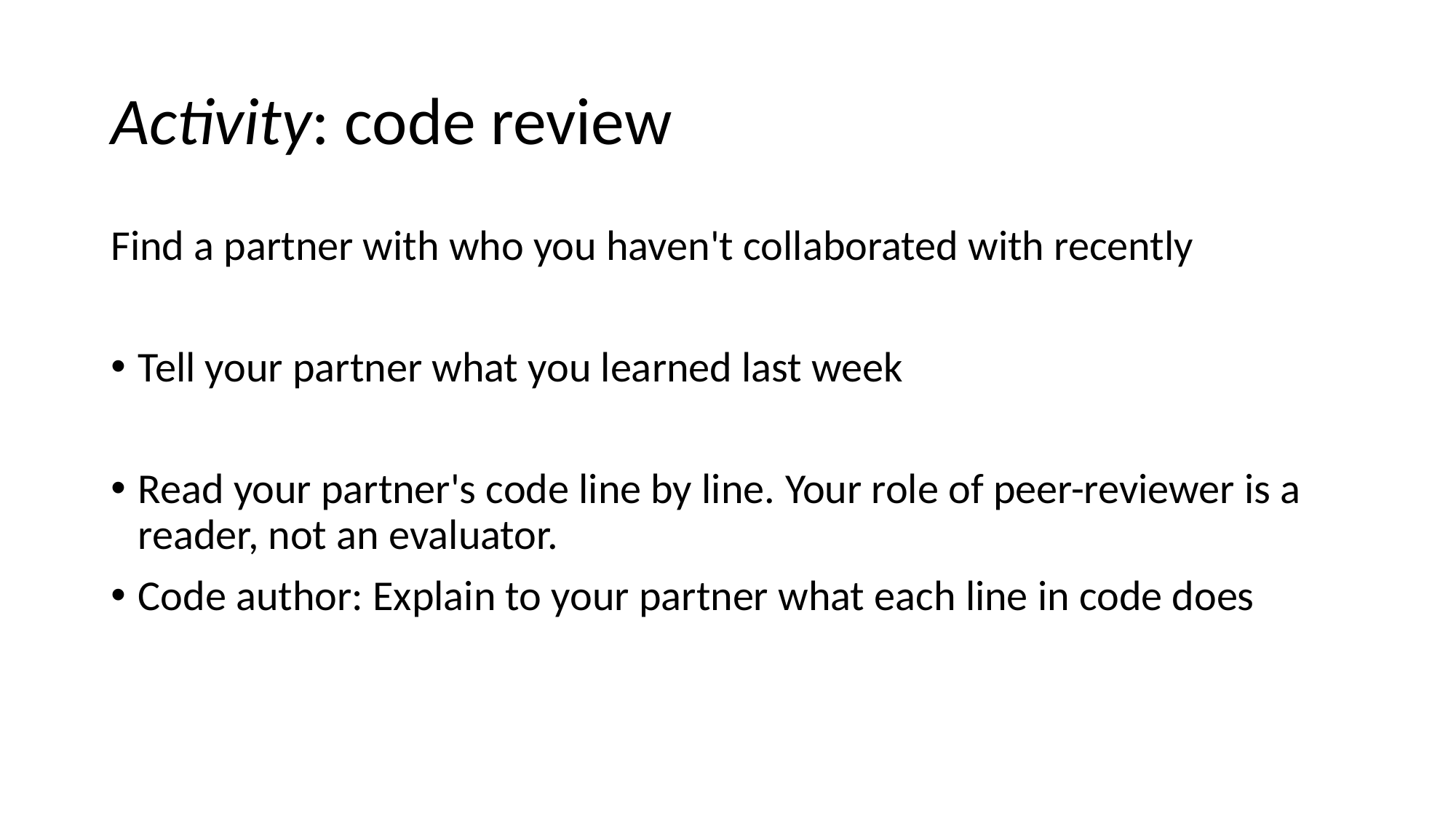

# Activity: code review
Find a partner with who you haven't collaborated with recently

Tell your partner what you learned last week

Read your partner's code line by line. Your role of peer-reviewer is a reader, not an evaluator.
Code author: Explain to your partner what each line in code does